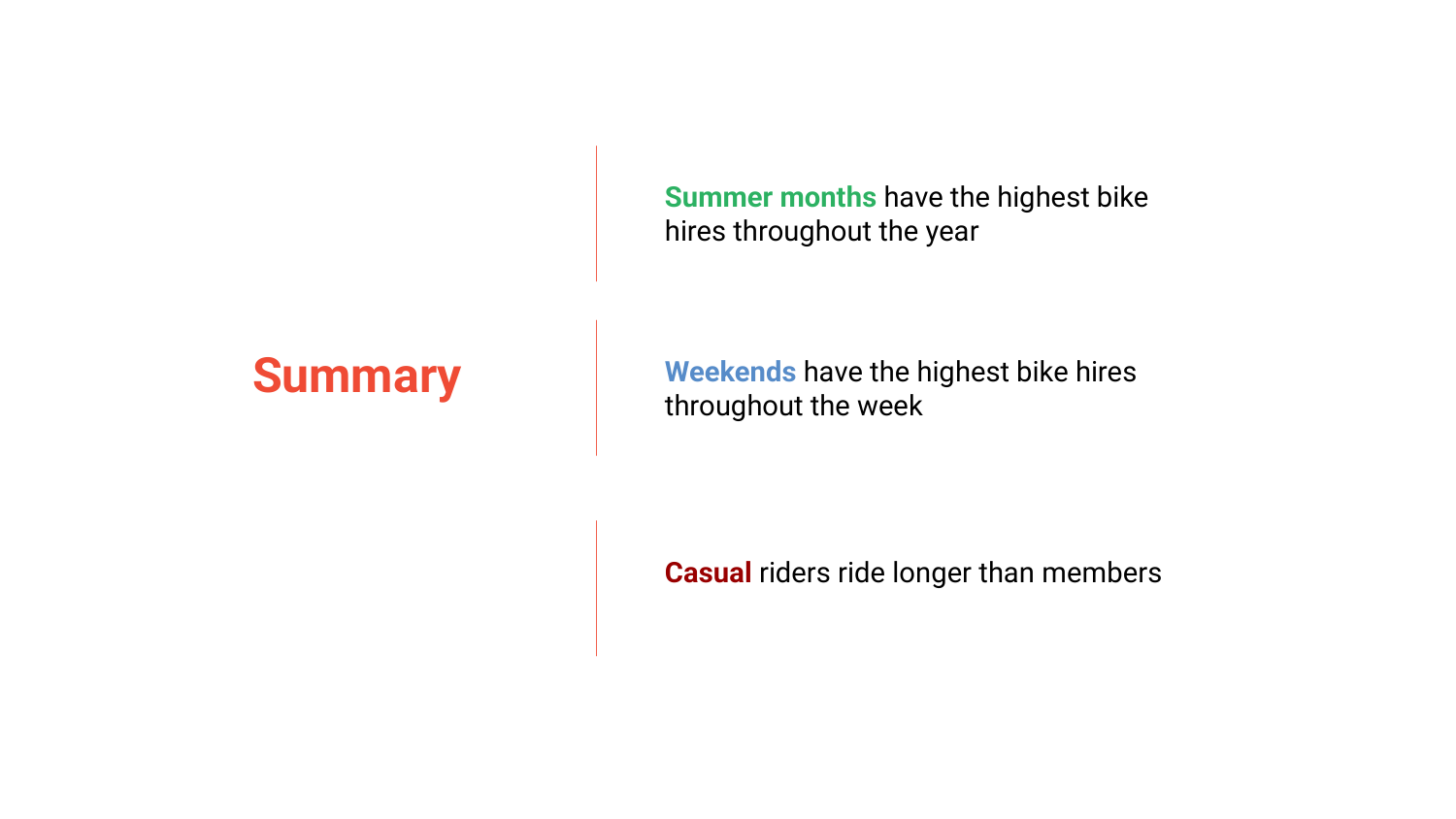

Summer months have the highest bike hires throughout the year

Weekends have the highest bike hires throughout the week

Summary

Casual riders ride longer than members